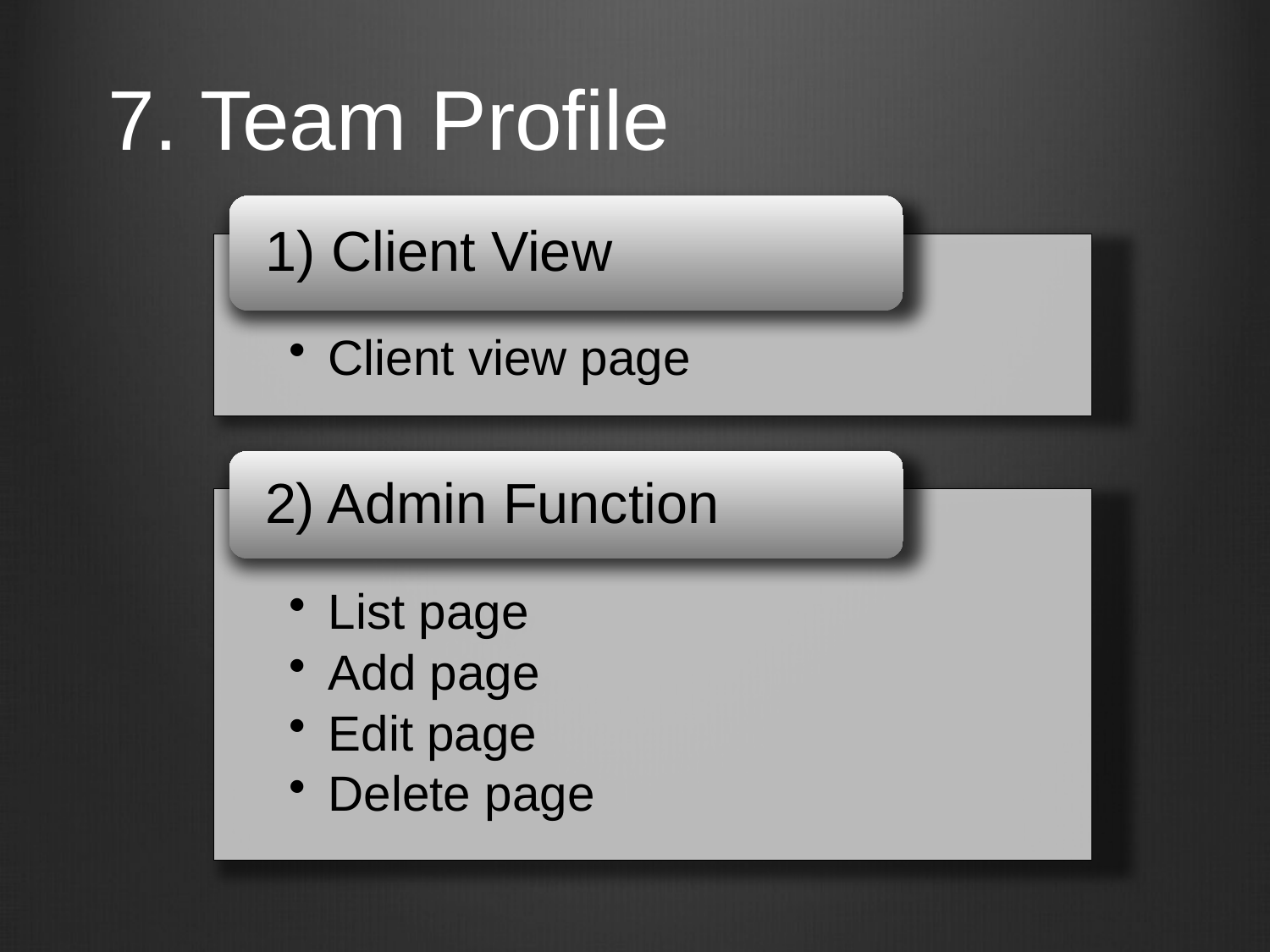

# 7. Team Profile
Client view page
1) Client View
List page
Add page
Edit page
Delete page
2) Admin Function